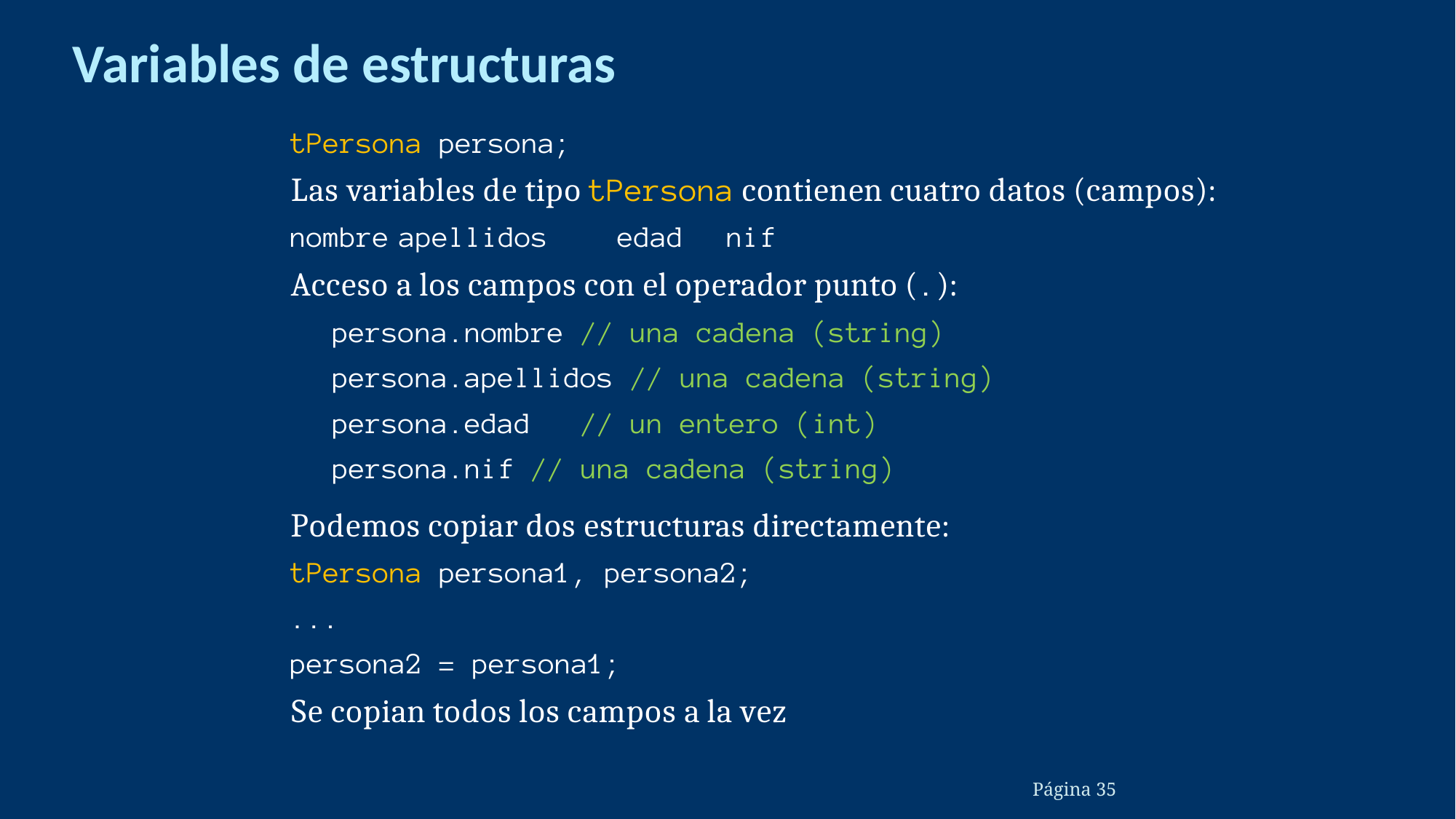

# Variables de estructuras
tPersona persona;
Las variables de tipo tPersona contienen cuatro datos (campos):
nombre	apellidos	edad	nif
Acceso a los campos con el operador punto (.):
persona.nombre // una cadena (string)
persona.apellidos // una cadena (string)
persona.edad   // un entero (int)
persona.nif // una cadena (string)
Podemos copiar dos estructuras directamente:
tPersona persona1, persona2;
...
persona2 = persona1;
Se copian todos los campos a la vez

ISFTN151 – AS AyED I
Página 35